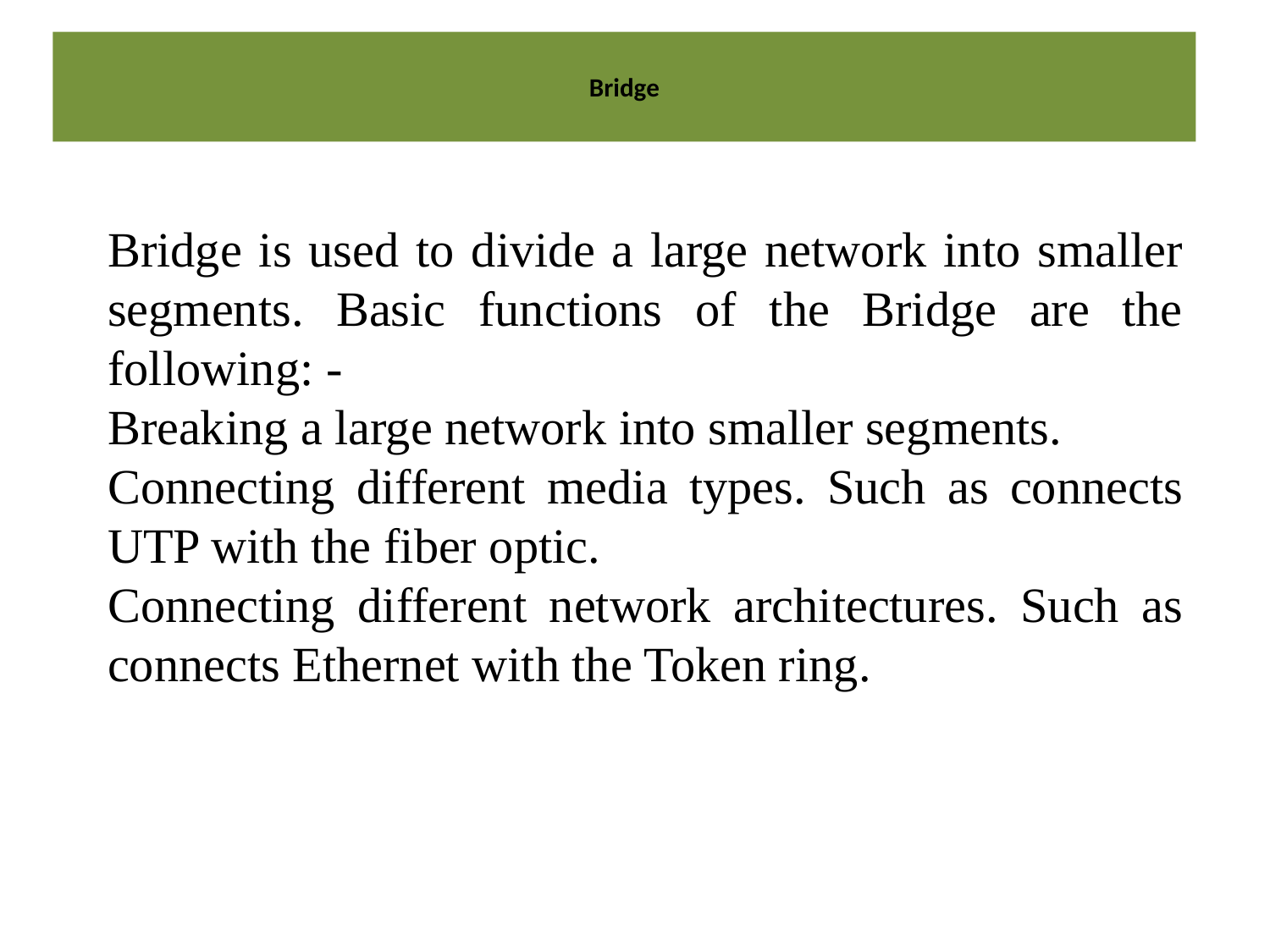

# Bridge
Bridge is used to divide a large network into smaller segments. Basic functions of the Bridge are the following: -
Breaking a large network into smaller segments.
Connecting different media types. Such as connects UTP with the fiber optic.
Connecting different network architectures. Such as connects Ethernet with the Token ring.